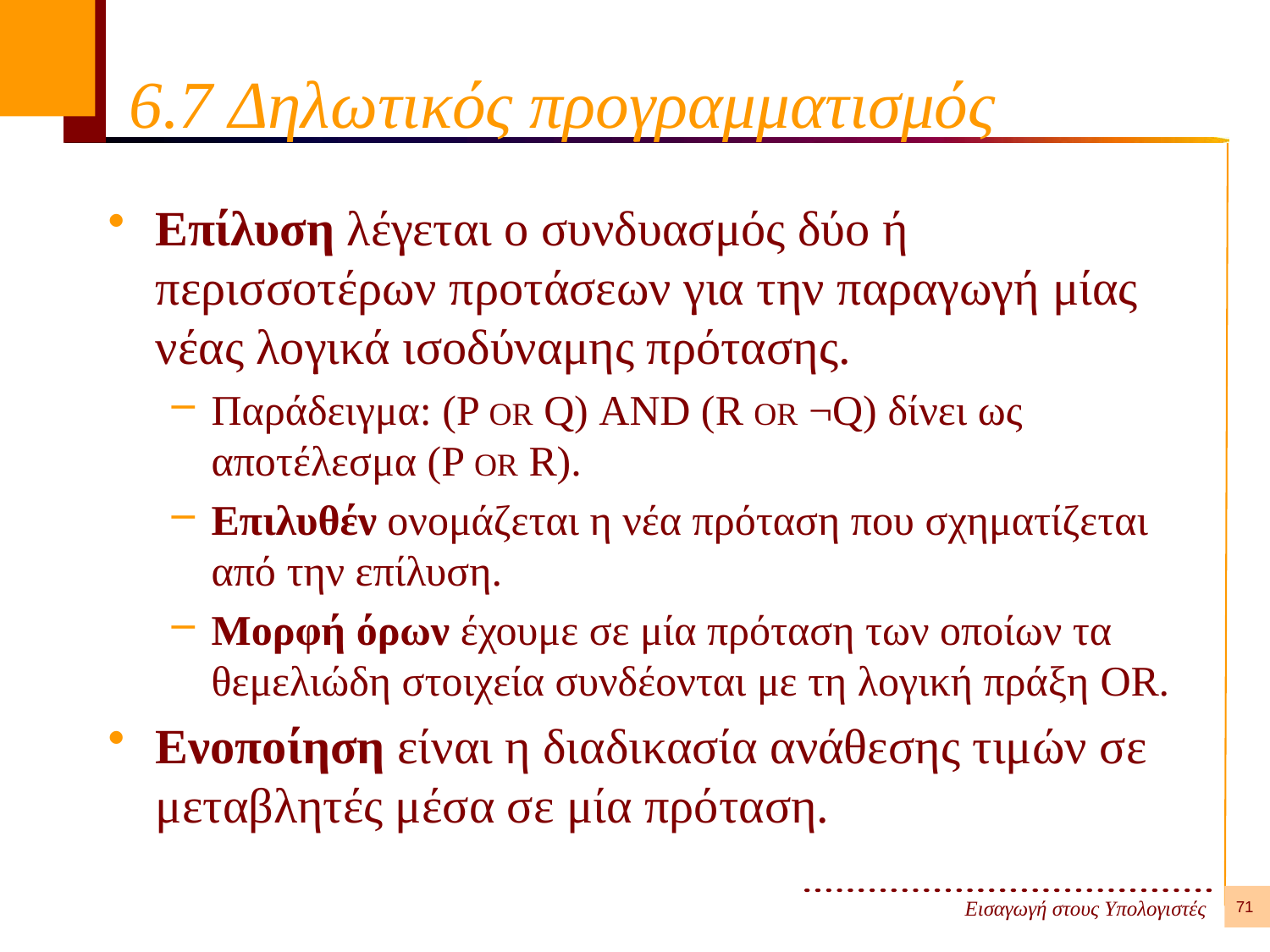

# 6.7 Δηλωτικός προγραμματισμός
Επίλυση λέγεται ο συνδυασμός δύο ή περισσοτέρων προτάσεων για την παραγωγή μίας νέας λογικά ισοδύναμης πρότασης.
Παράδειγμα: (P OR Q) AND (R OR ¬Q) δίνει ως αποτέλεσμα (P OR R).
Επιλυθέν ονομάζεται η νέα πρόταση που σχηματίζεται από την επίλυση.
Μορφή όρων έχουμε σε μία πρόταση των οποίων τα θεμελιώδη στοιχεία συνδέονται με τη λογική πράξη ΟR.
Ενοποίηση είναι η διαδικασία ανάθεσης τιμών σε μεταβλητές μέσα σε μία πρόταση.